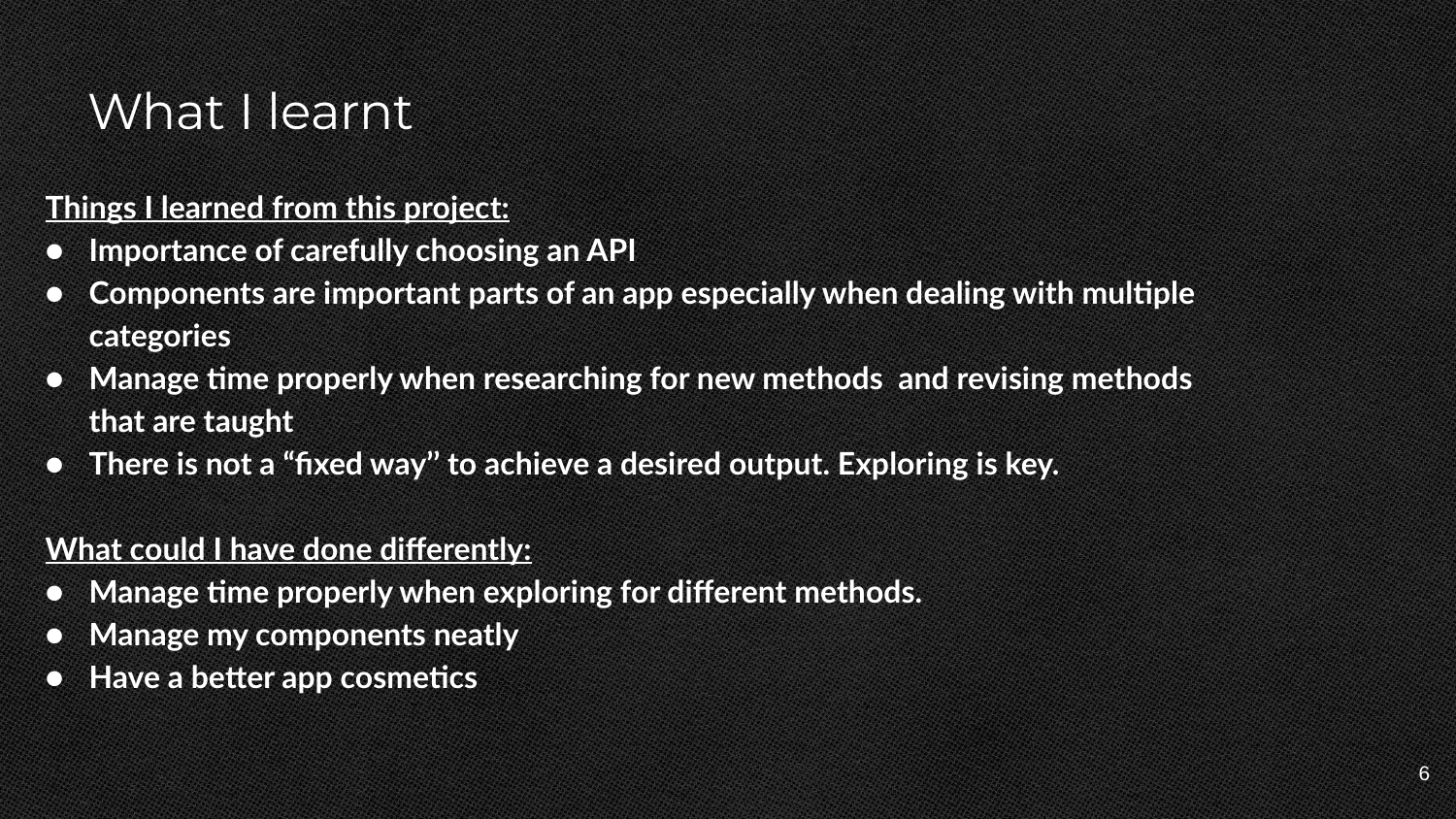

# What I learnt
Things I learned from this project:
Importance of carefully choosing an API
Components are important parts of an app especially when dealing with multiple categories
Manage time properly when researching for new methods  and revising methods that are taught
There is not a “fixed way’’ to achieve a desired output. Exploring is key.

What could I have done differently:
Manage time properly when exploring for different methods.
Manage my components neatly
Have a better app cosmetics

6